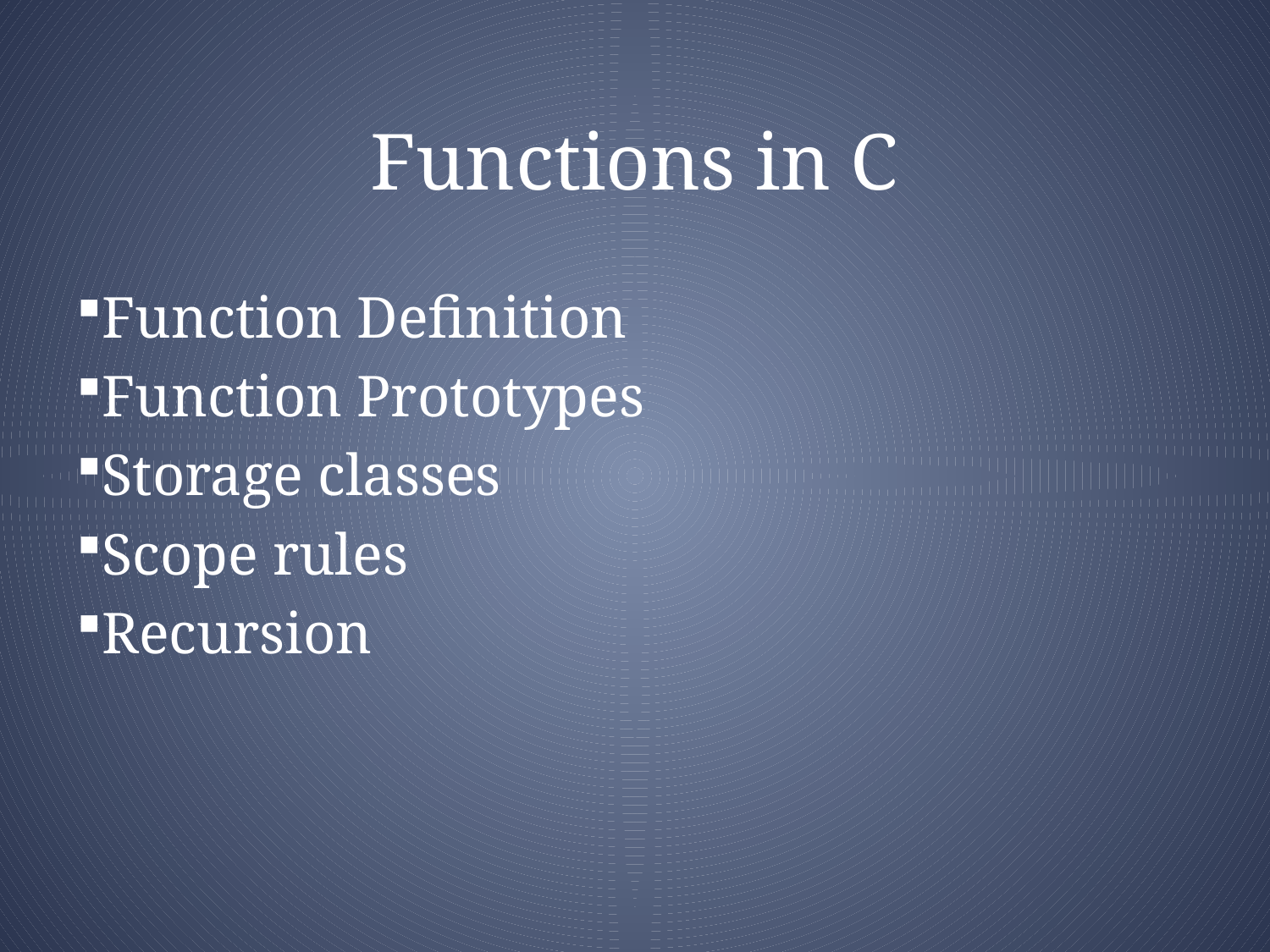

# Functions in C
Function Definition
Function Prototypes
Storage classes
Scope rules
Recursion